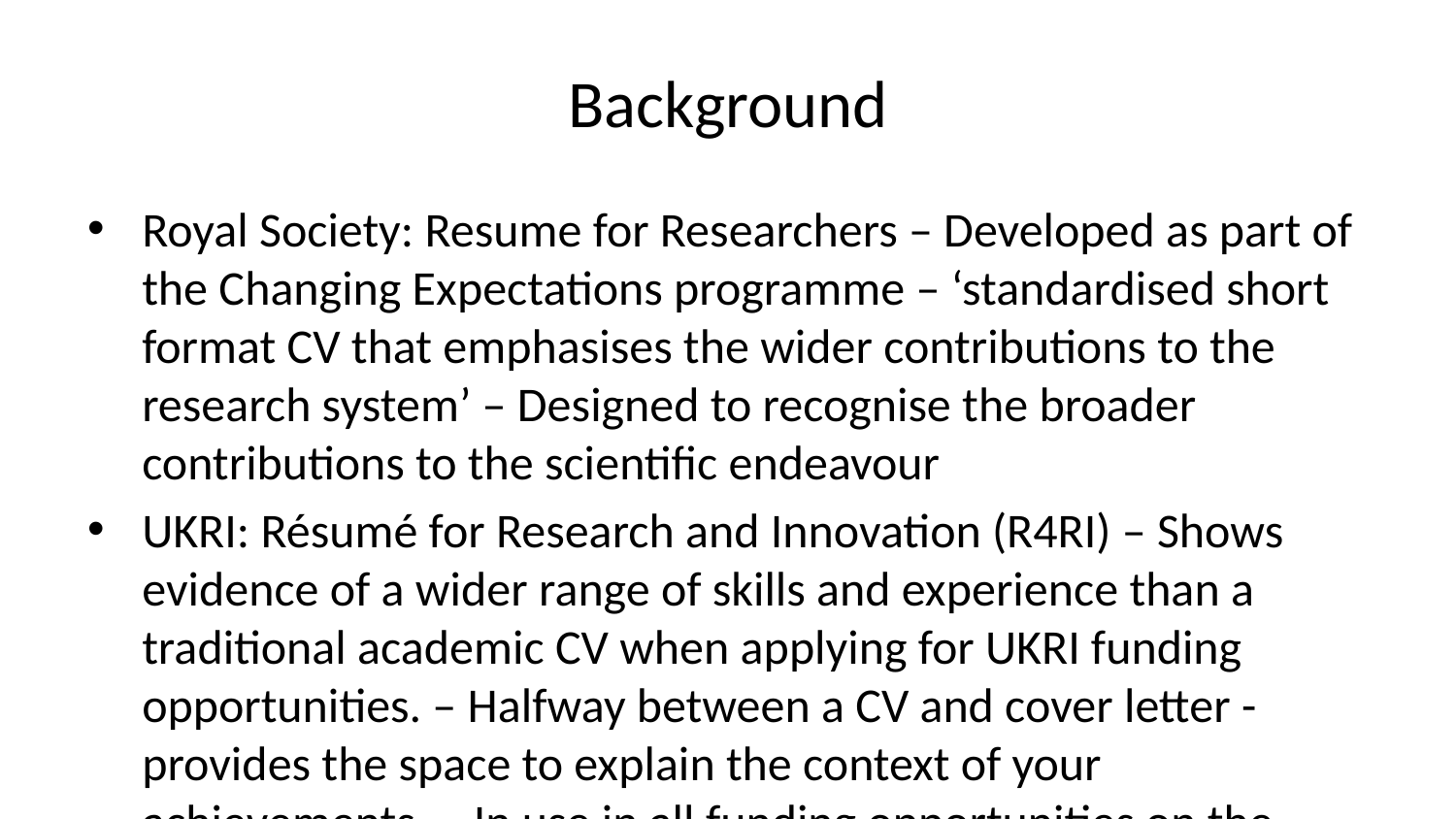

# Background
Royal Society: Resume for Researchers – Developed as part of the Changing Expectations programme – ‘standardised short format CV that emphasises the wider contributions to the research system’ – Designed to recognise the broader contributions to the scientific endeavour
UKRI: Résumé for Research and Innovation (R4RI) – Shows evidence of a wider range of skills and experience than a traditional academic CV when applying for UKRI funding opportunities. – Halfway between a CV and cover letter - provides the space to explain the context of your achievements. – In use in all funding opportunities on the UKRI Funding Service that require track record information.